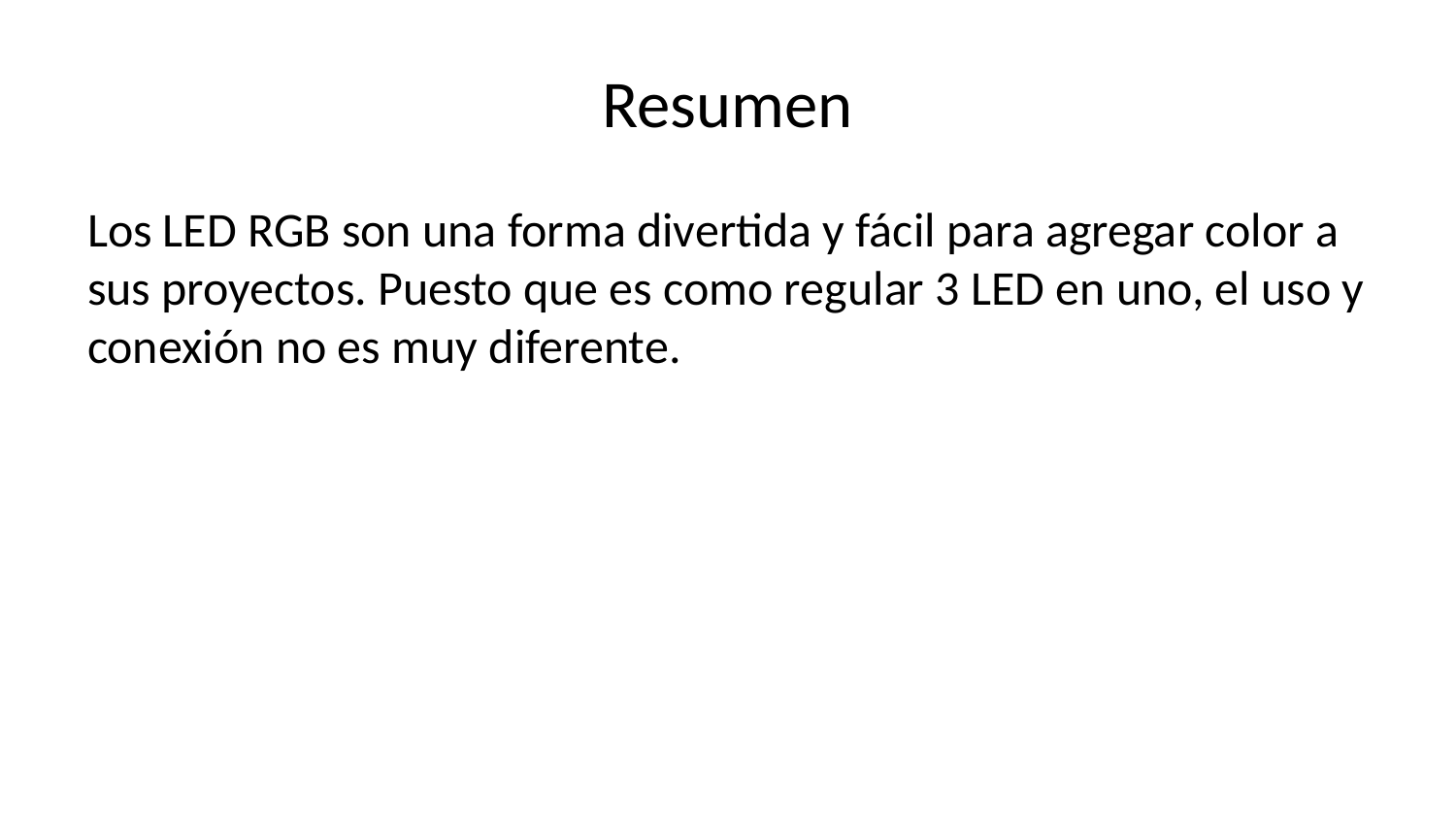

# Resumen
Los LED RGB son una forma divertida y fácil para agregar color a sus proyectos. Puesto que es como regular 3 LED en uno, el uso y conexión no es muy diferente.